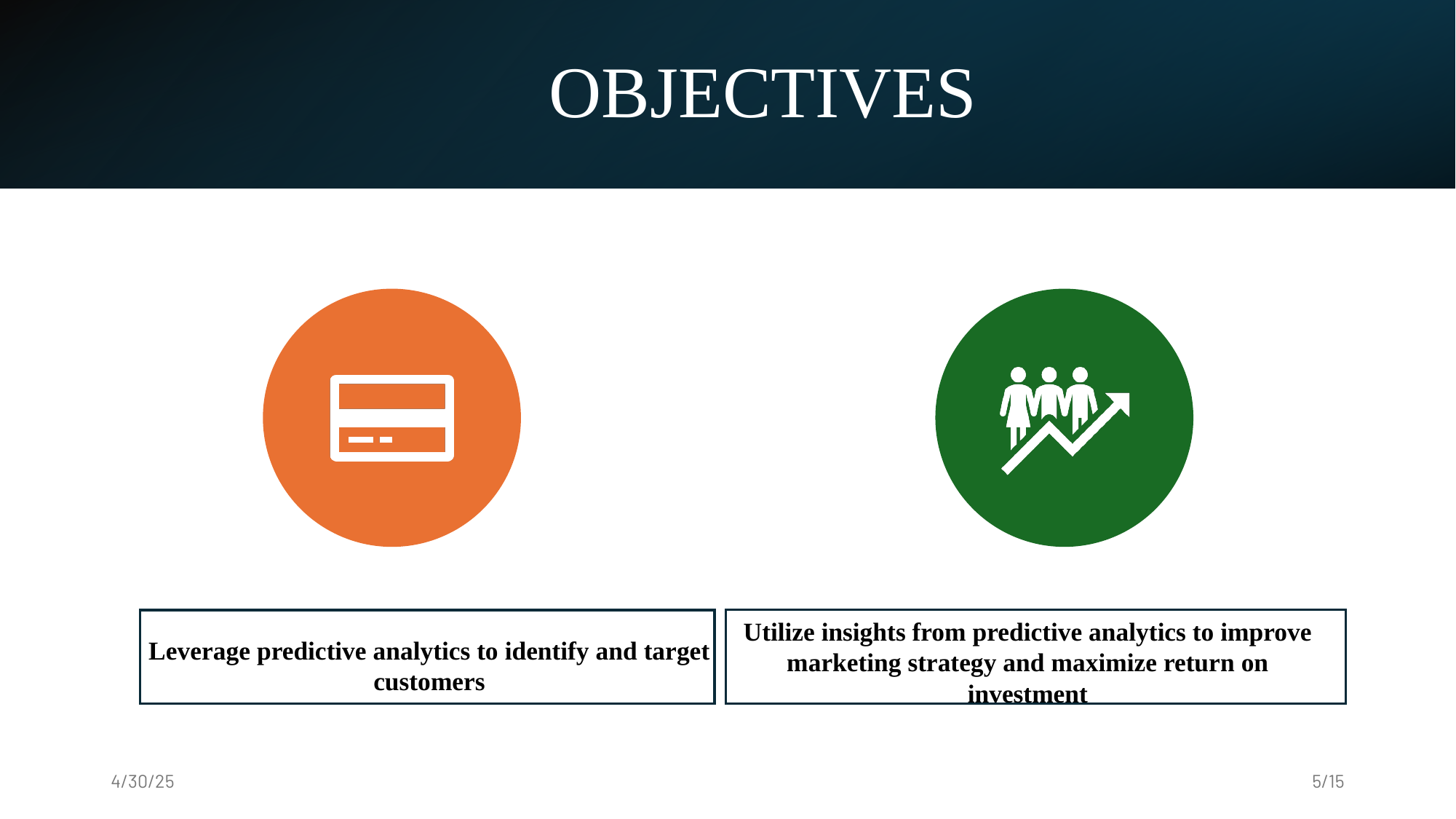

# OBJECTIVES
Leverage predictive analytics to identify and target customers
Utilize insights from predictive analytics to improve marketing strategy and maximize return on investment

4/30/25
5/15